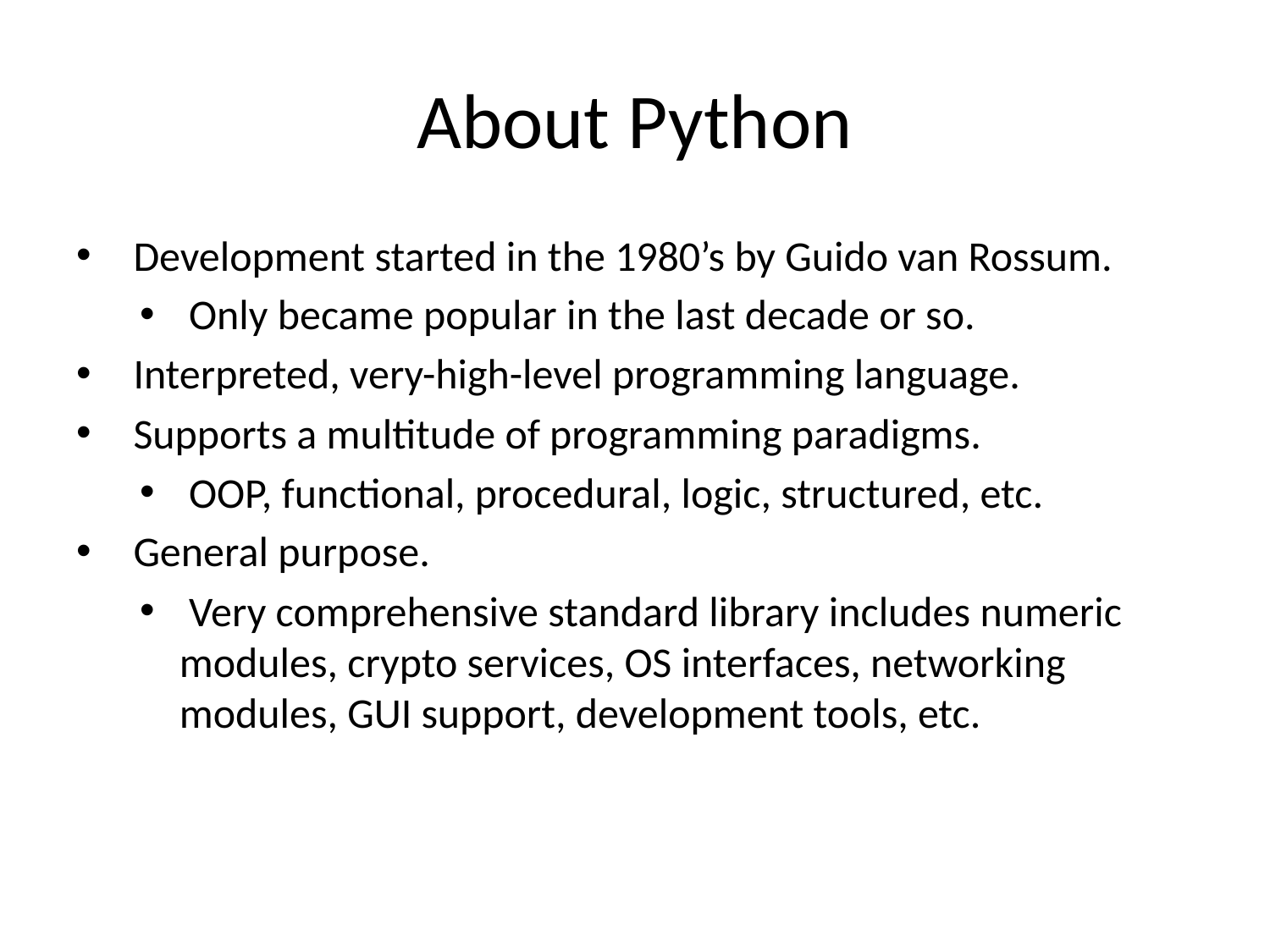

# About Python
 Development started in the 1980’s by Guido van Rossum.
 Only became popular in the last decade or so.
 Interpreted, very-high-level programming language.
 Supports a multitude of programming paradigms.
 OOP, functional, procedural, logic, structured, etc.
 General purpose.
 Very comprehensive standard library includes numeric modules, crypto services, OS interfaces, networking modules, GUI support, development tools, etc.